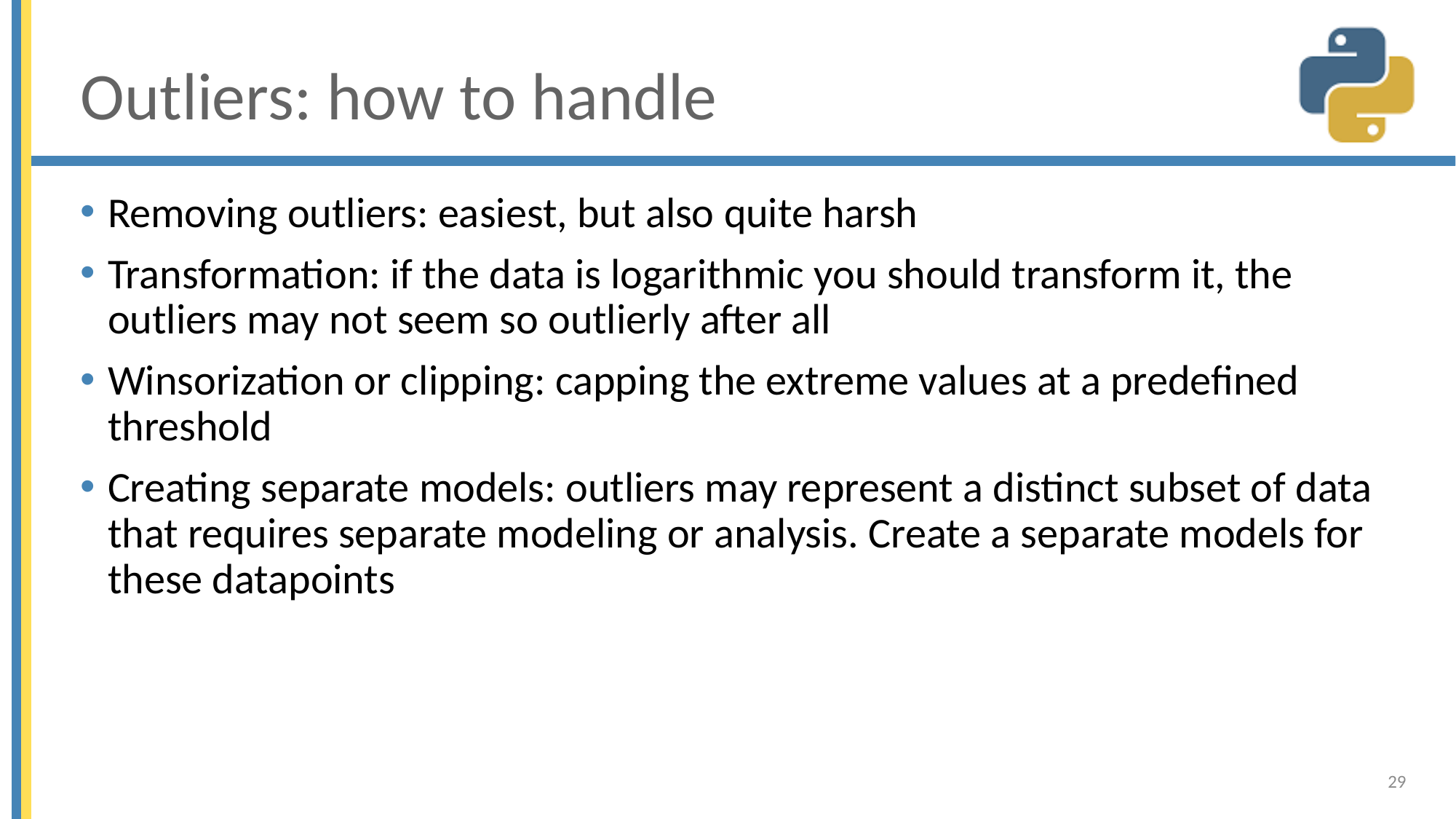

# Outliers: how to handle
Removing outliers: easiest, but also quite harsh
Transformation: if the data is logarithmic you should transform it, the outliers may not seem so outlierly after all
Winsorization or clipping: capping the extreme values at a predefined threshold
Creating separate models: outliers may represent a distinct subset of data that requires separate modeling or analysis. Create a separate models for these datapoints
29